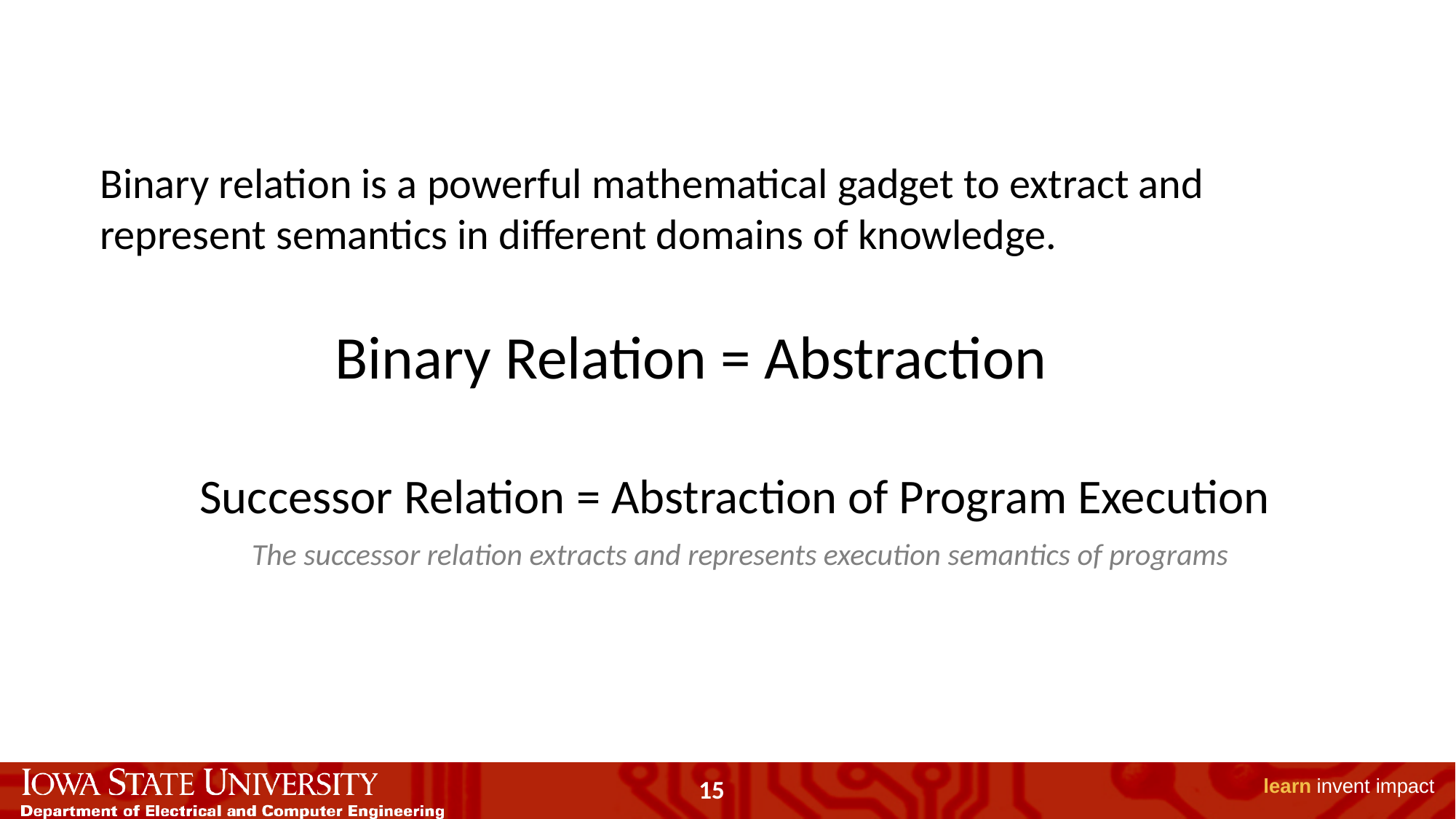

Binary relation is a powerful mathematical gadget to extract and represent semantics in different domains of knowledge.
Binary Relation = Abstraction
Successor Relation = Abstraction of Program Execution
The successor relation extracts and represents execution semantics of programs
15